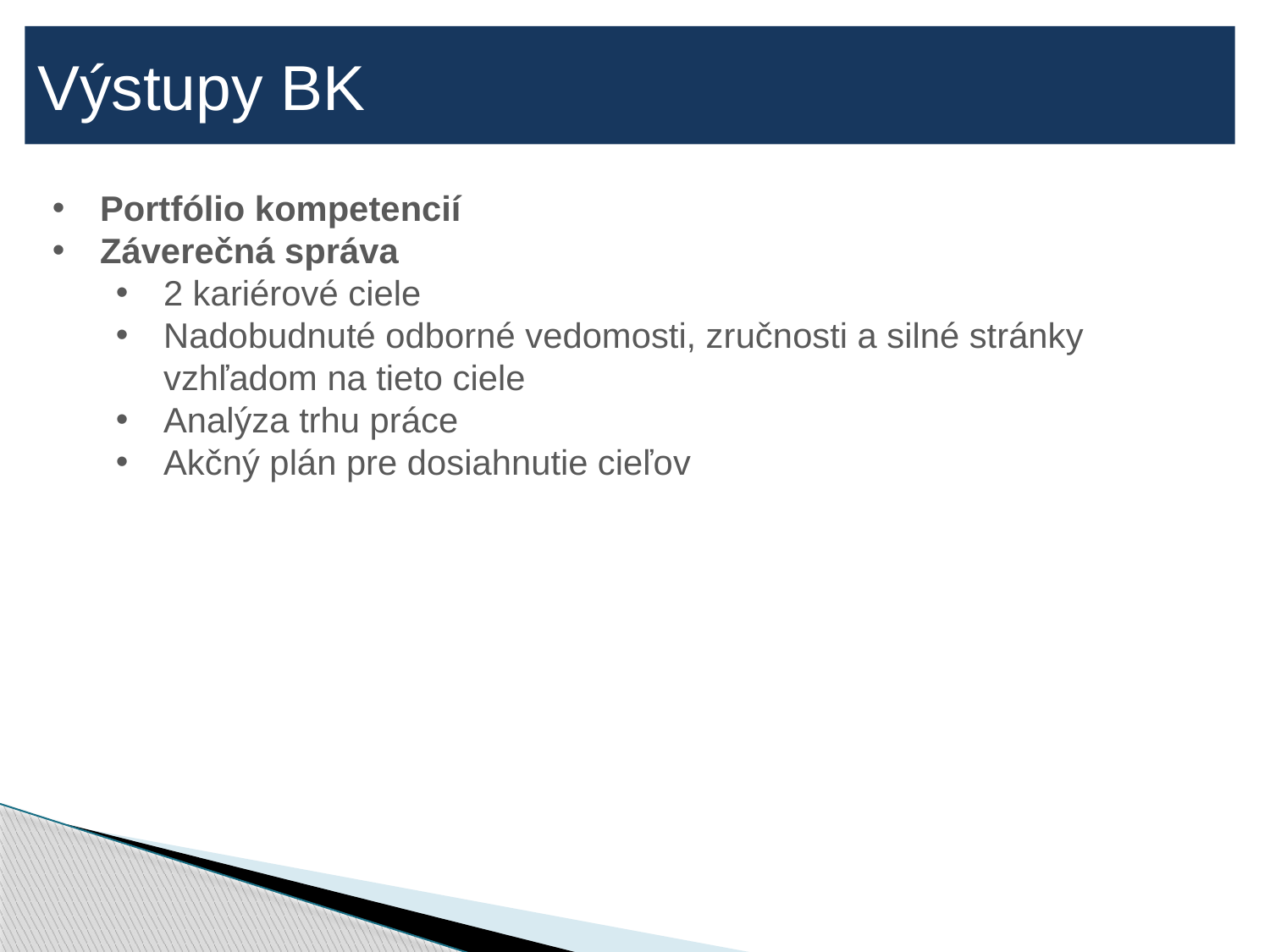

Výstupy BK
Portfólio kompetencií
Záverečná správa
2 kariérové ciele
Nadobudnuté odborné vedomosti, zručnosti a silné stránky vzhľadom na tieto ciele
Analýza trhu práce
Akčný plán pre dosiahnutie cieľov